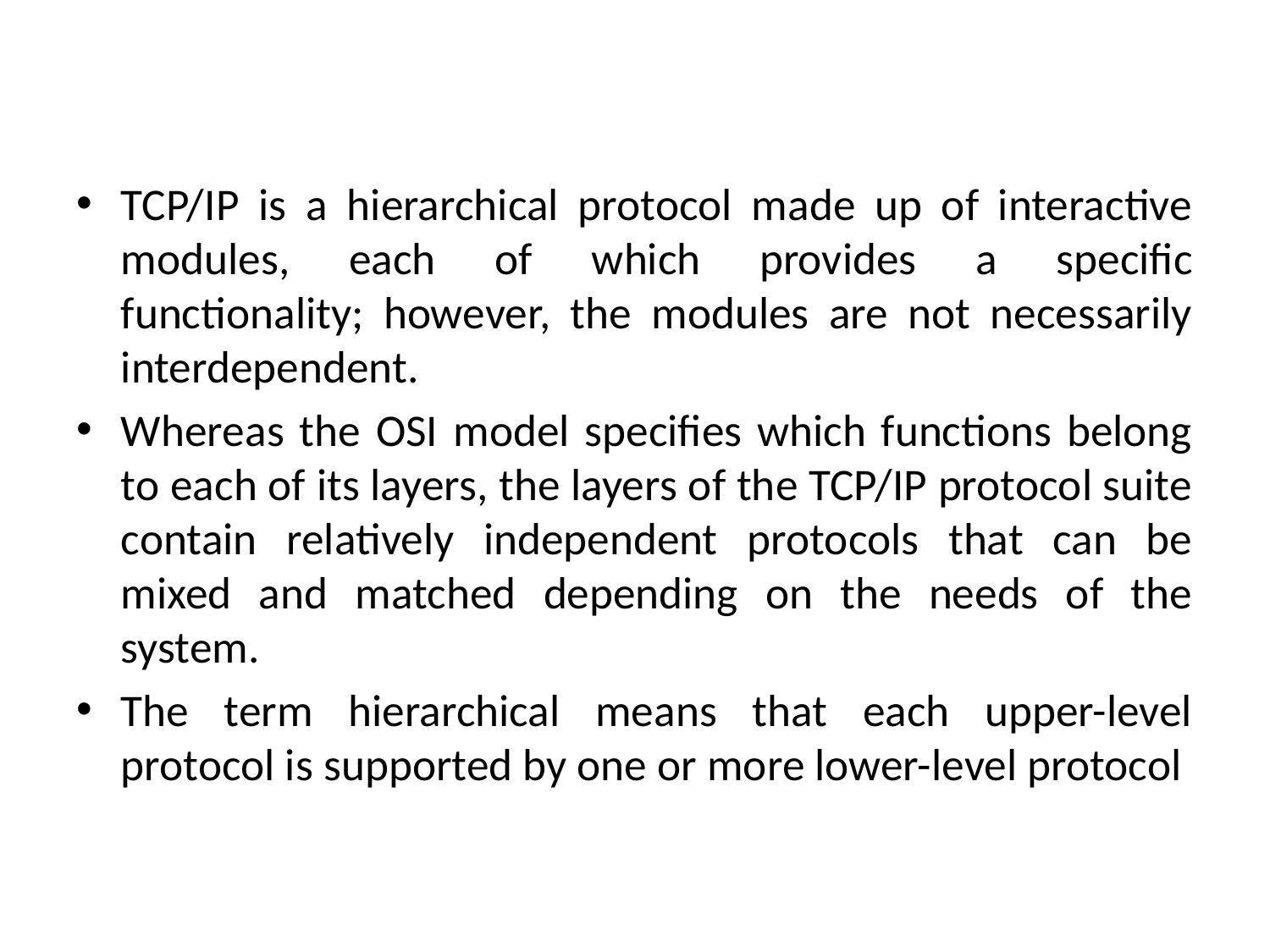

#
TCP/IP is a hierarchical protocol made up of interactive modules, each of which provides a specific
functionality; however, the modules are not necessarily interdependent.
Whereas the OSI model specifies which functions belong to each of its layers, the layers of the TCP/IP protocol suite contain relatively independent protocols that can be mixed and matched depending on the needs of the system.
The term hierarchical means that each upper-level protocol is supported by one or more lower-level protocol